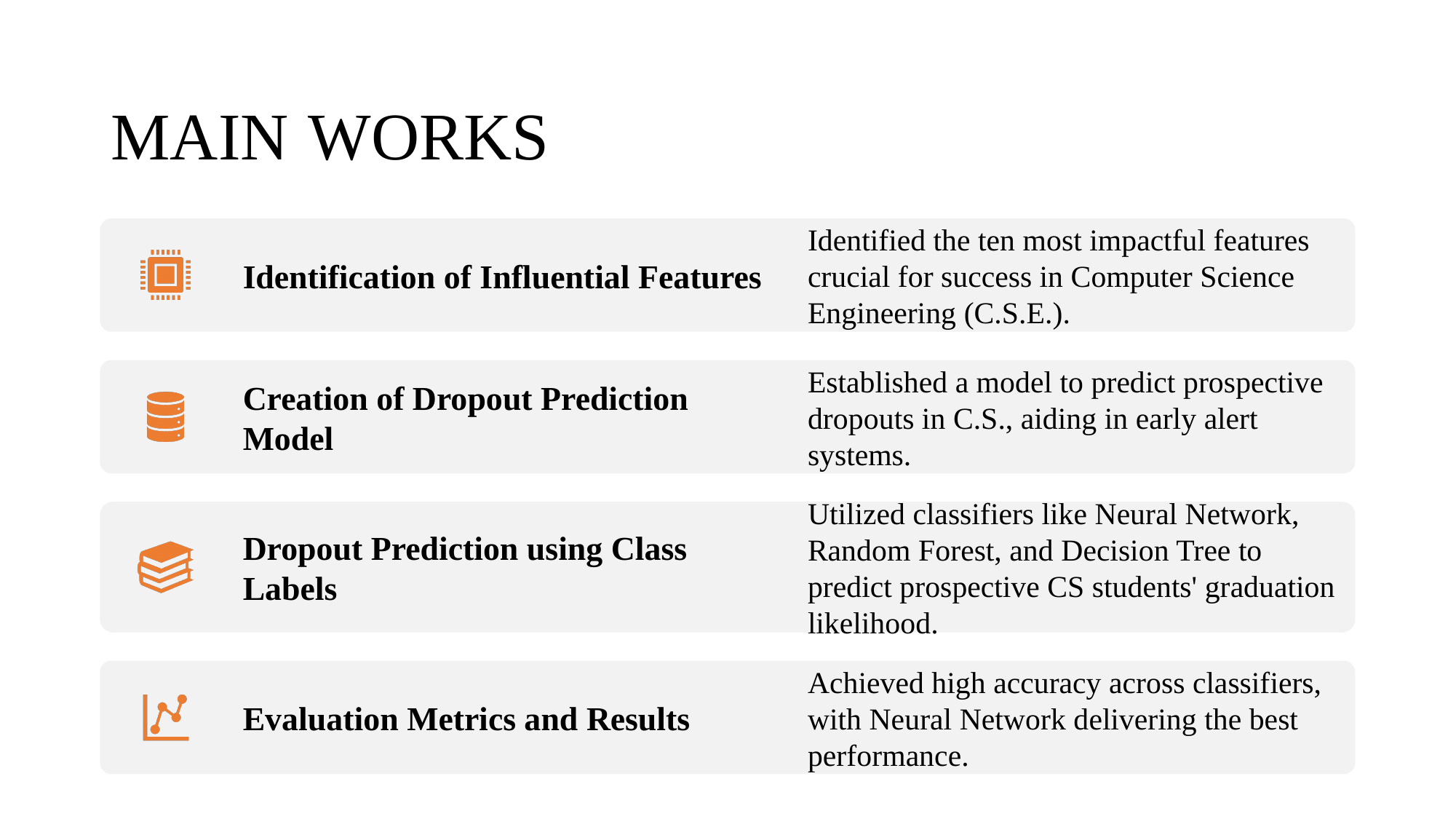

# MAIN WORKS
Identification of Influential Features
Identified the ten most impactful features crucial for success in Computer Science Engineering (C.S.E.).
Creation of Dropout Prediction Model
Established a model to predict prospective dropouts in C.S., aiding in early alert systems.
Dropout Prediction using Class Labels
Utilized classifiers like Neural Network, Random Forest, and Decision Tree to predict prospective CS students' graduation likelihood.
Evaluation Metrics and Results
Achieved high accuracy across classifiers, with Neural Network delivering the best performance.